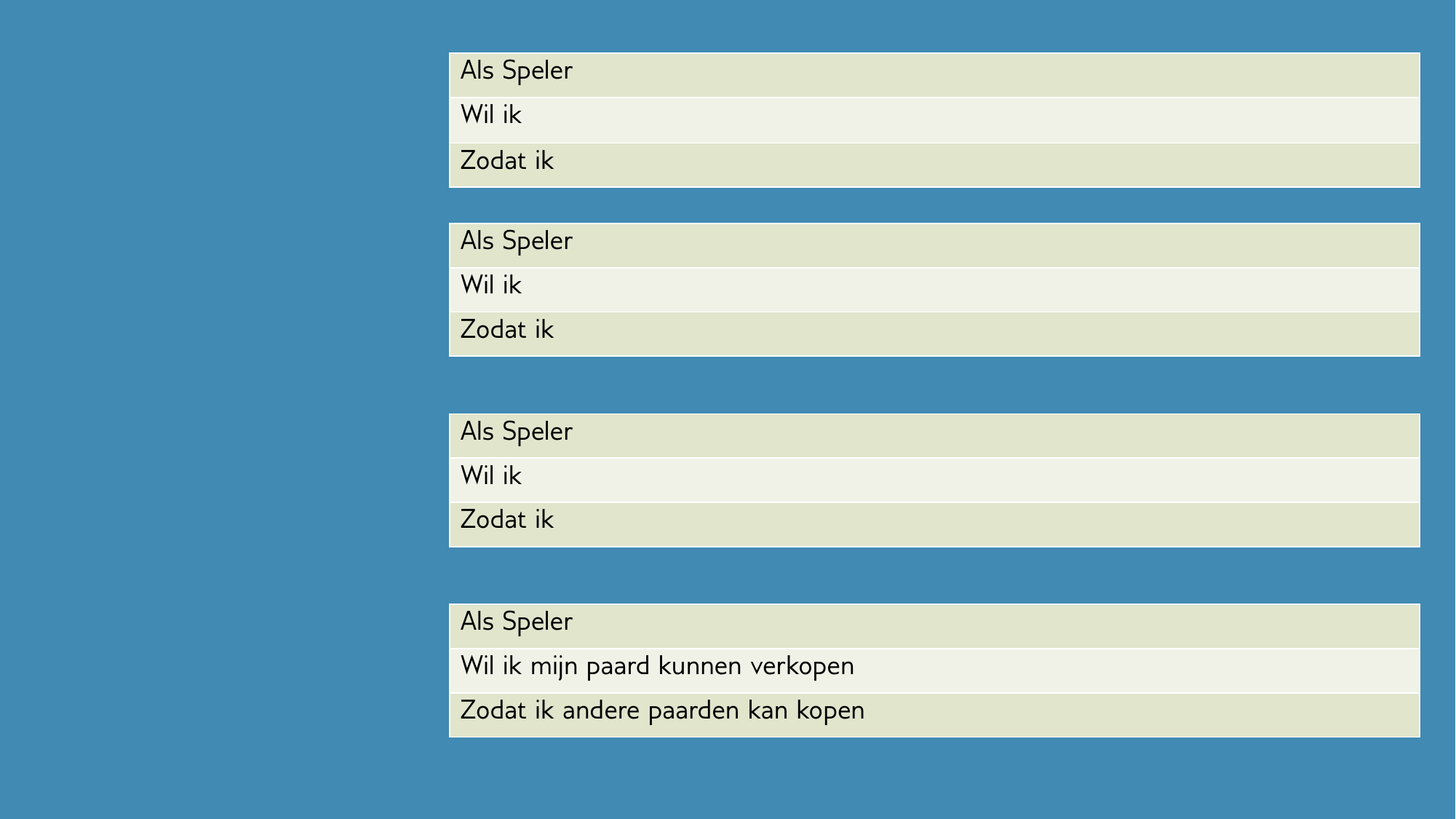

| Als Speler |
| --- |
| Wil ik |
| Zodat ik |
| Als Speler |
| --- |
| Wil ik |
| Zodat ik |
| Als Speler |
| --- |
| Wil ik |
| Zodat ik |
| Als Speler |
| --- |
| Wil ik mijn paard kunnen verkopen |
| Zodat ik andere paarden kan kopen |